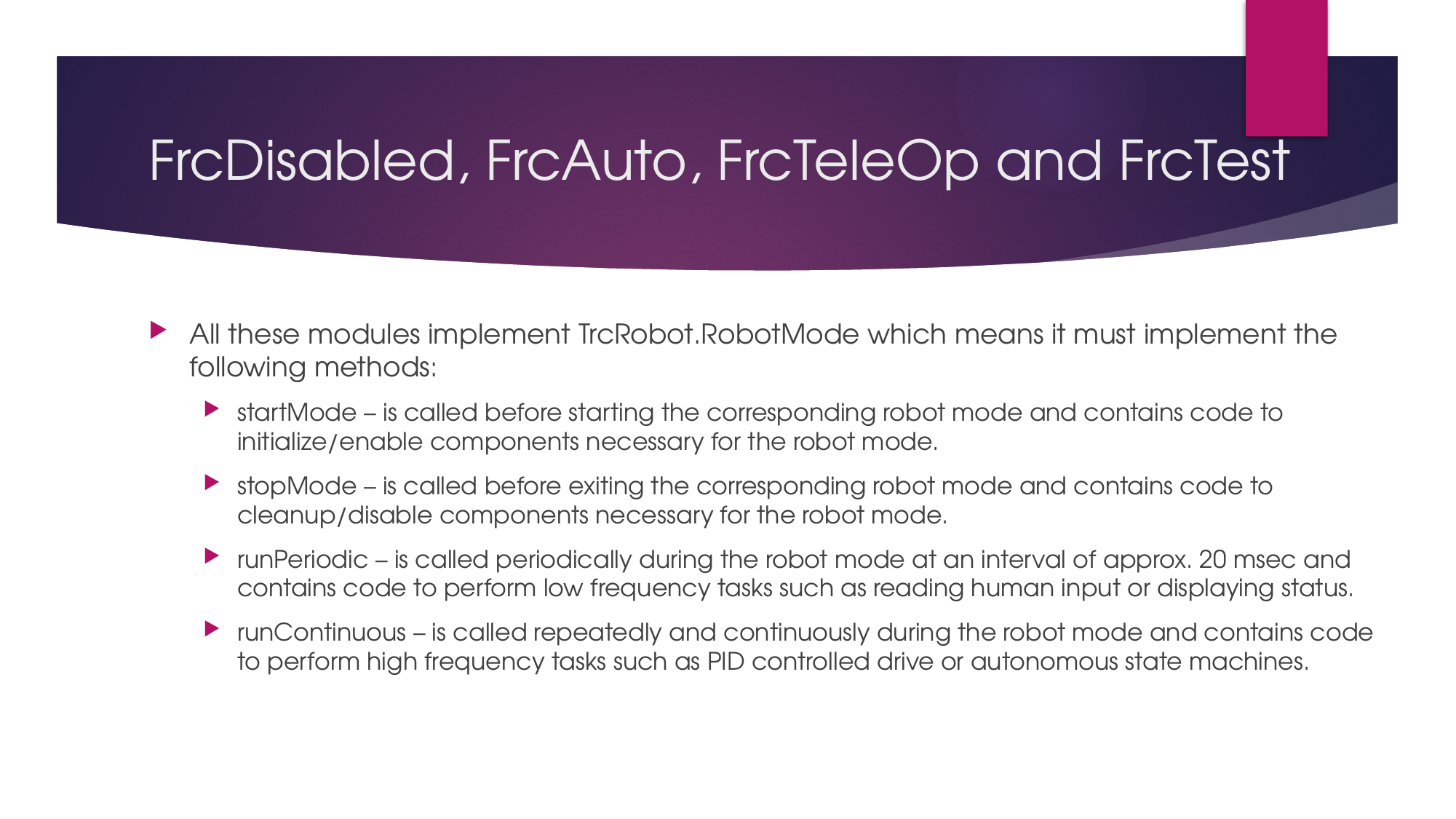

# FrcDisabled, FrcAuto, FrcTeleOp and FrcTest
All these modules implement TrcRobot.RobotMode which means it must implement the following methods:
startMode – is called before starting the corresponding robot mode and contains code to initialize/enable components necessary for the robot mode.
stopMode – is called before exiting the corresponding robot mode and contains code to cleanup/disable components necessary for the robot mode.
runPeriodic – is called periodically during the robot mode at an interval of approx. 20 msec and contains code to perform low frequency tasks such as reading human input or displaying status.
runContinuous – is called repeatedly and continuously during the robot mode and contains code to perform high frequency tasks such as PID controlled drive or autonomous state machines.